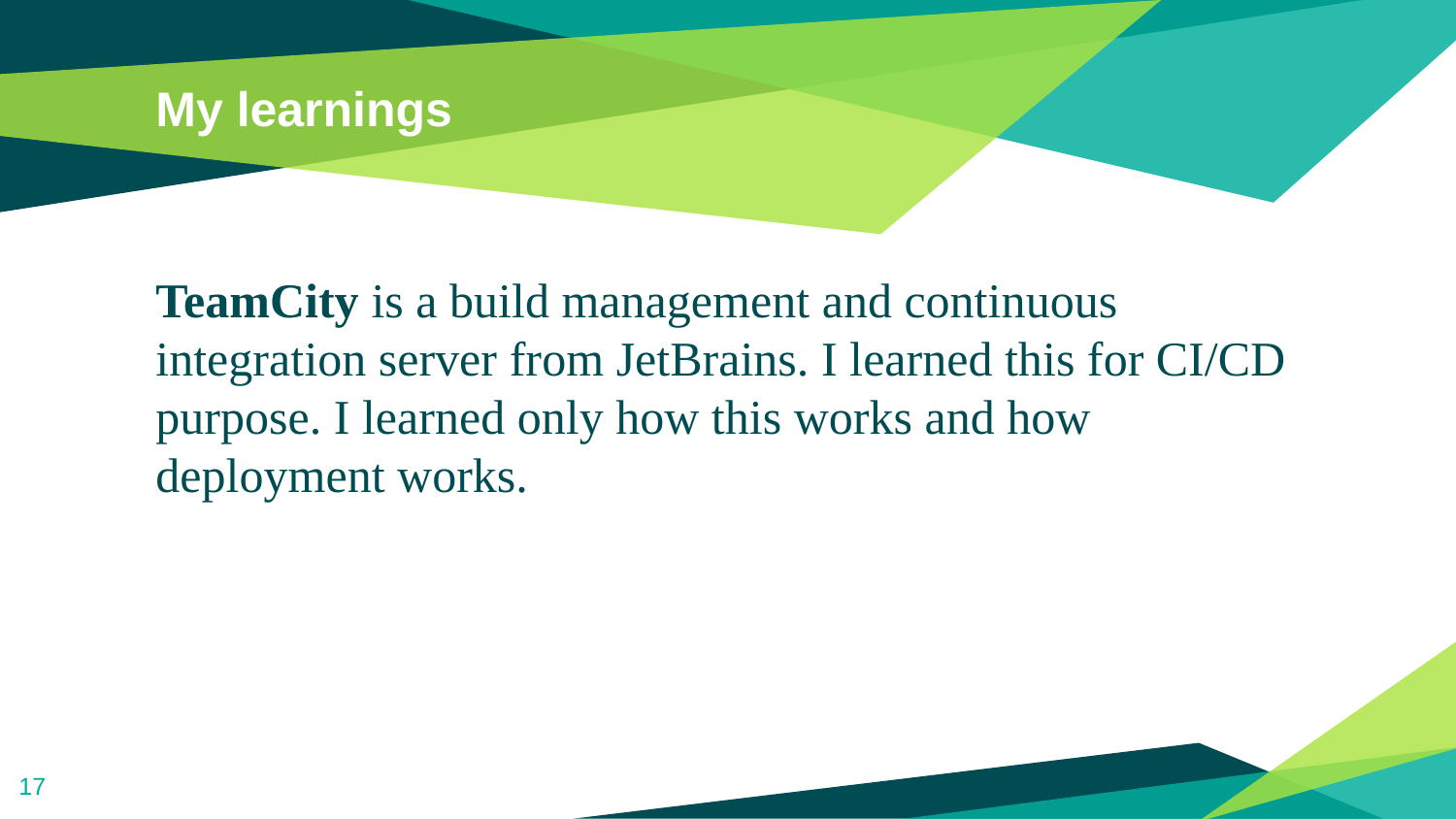

# My learnings
TeamCity is a build management and continuous integration server from JetBrains. I learned this for CI/CD purpose. I learned only how this works and how deployment works.
17